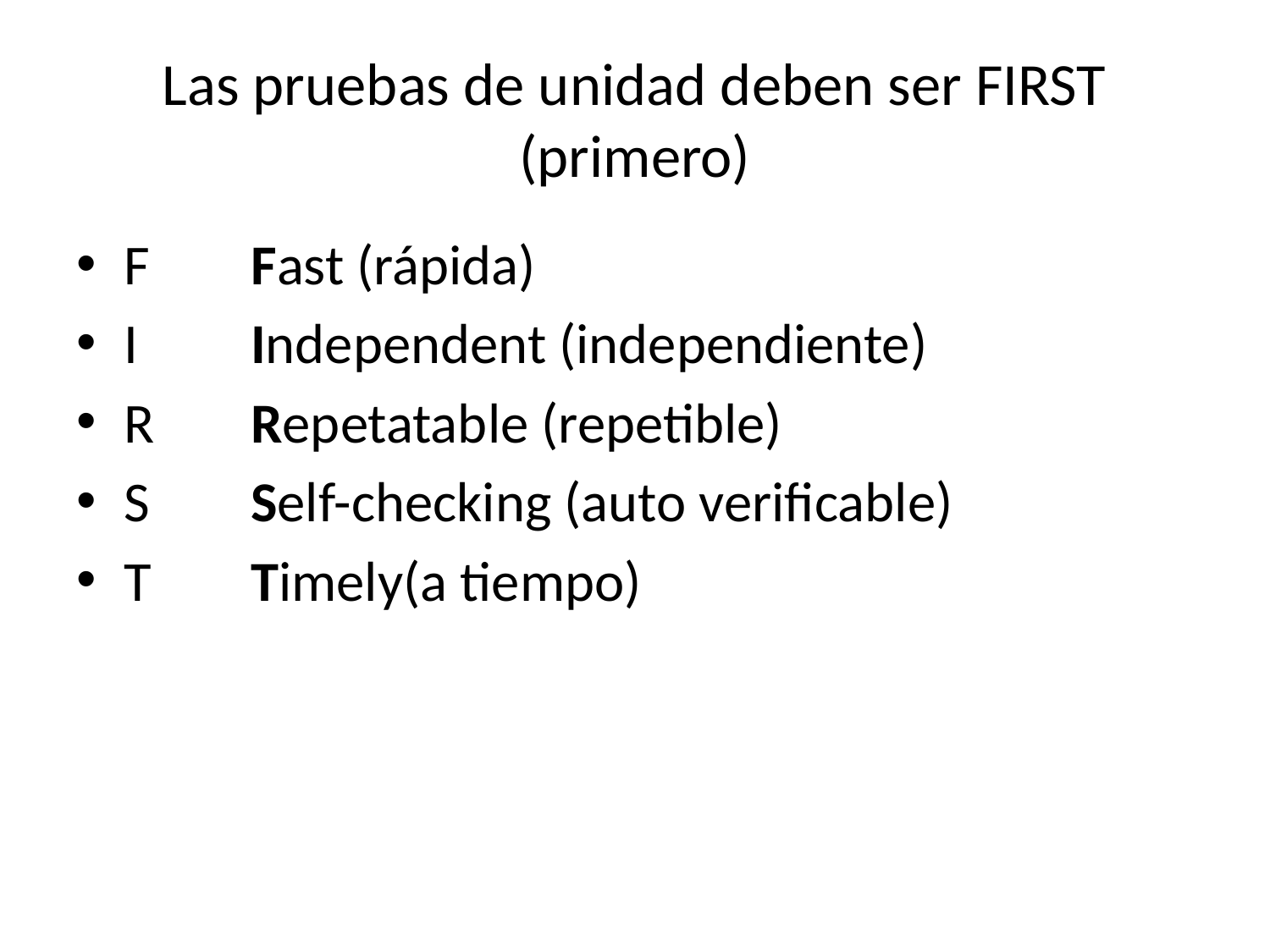

# Las pruebas de unidad deben ser FIRST (primero)
F	Fast (rápida)
I 	Independent (independiente)
R	Repetatable (repetible)
S	Self-checking (auto verificable)
T	Timely(a tiempo)